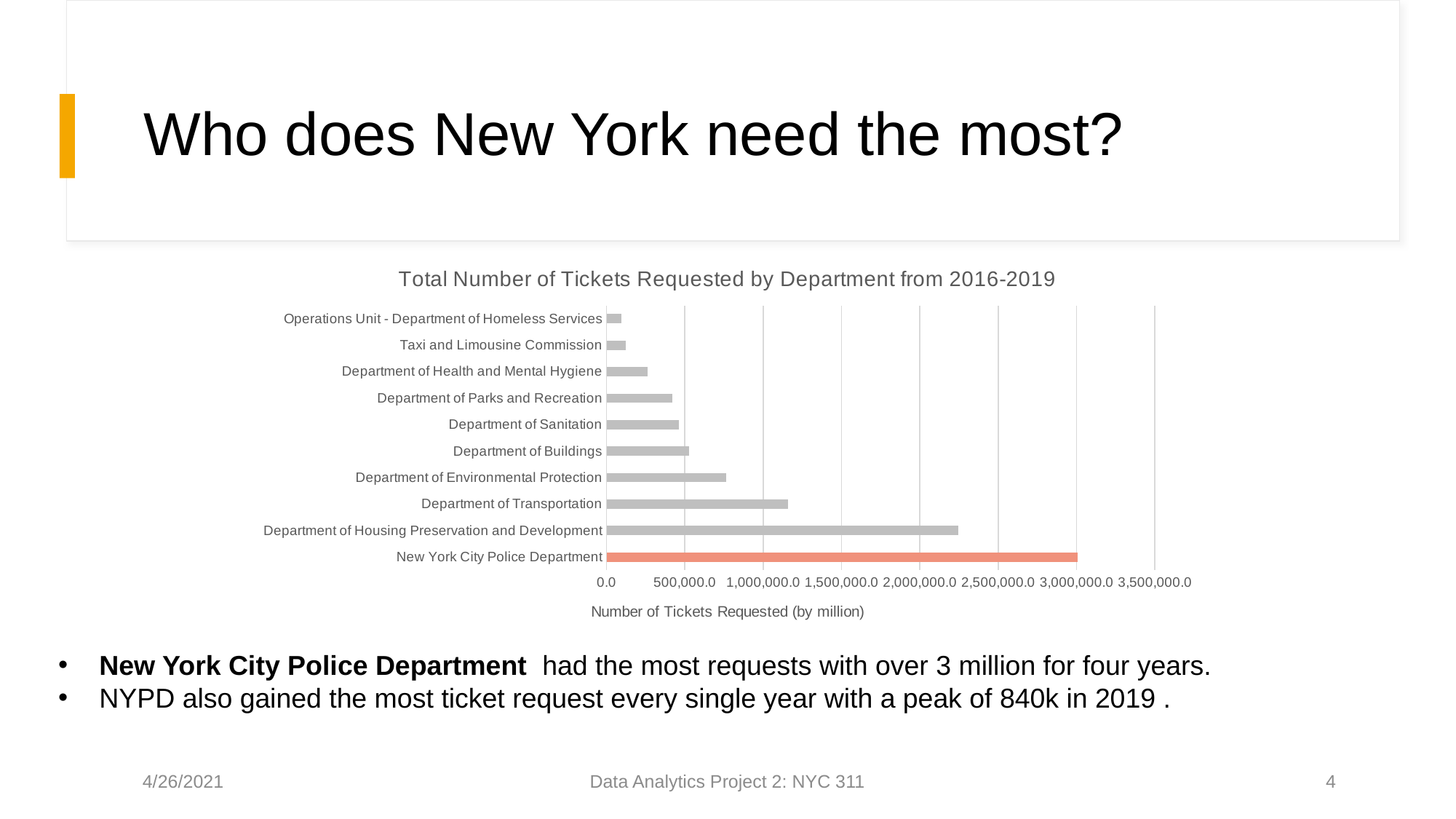

# Who does New York need the most?

### Chart: Total Number of Tickets Requested by Department from 2016-2019

| Category | total_num |
|---|---|
| New York City Police Department | 3006805.0 |
| Department of Housing Preservation and Development | 2243825.0 |
| Department of Transportation | 1158728.0 |
| Department of Environmental Protection | 765838.0 |
| Department of Buildings | 524990.0 |
| Department of Sanitation | 462909.0 |
| Department of Parks and Recreation | 419688.0 |
| Department of Health and Mental Hygiene | 262640.0 |
| Taxi and Limousine Commission | 120797.0 |
| Operations Unit - Department of Homeless Services | 96288.0 |
New York City Police Department  had the most requests with over 3 million for four years.
NYPD also gained the most ticket request every single year with a peak of 840k in 2019 .

4/26/2021
Data Analytics Project 2: NYC 311
4